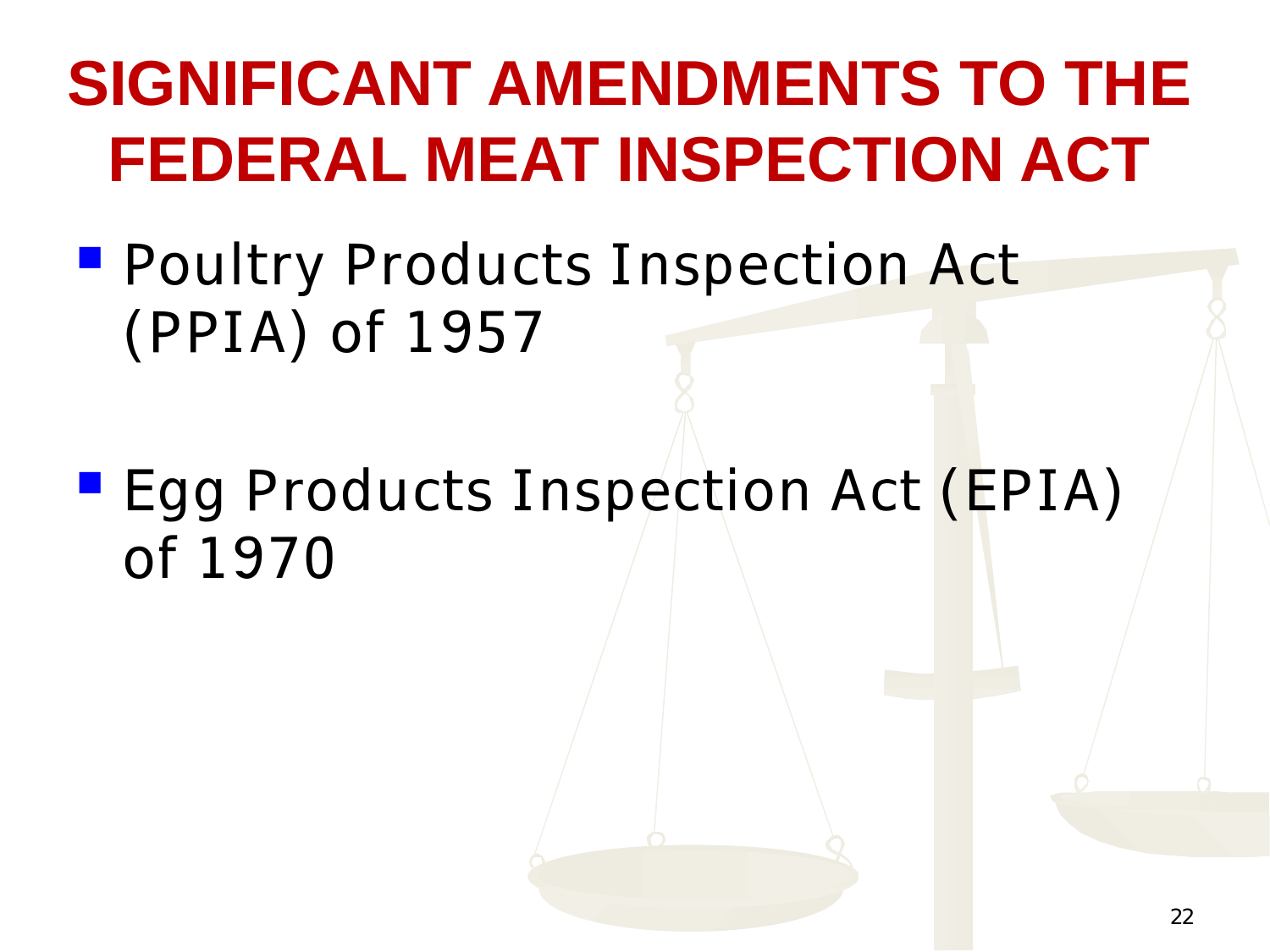

# SIGNIFICANT AMENDMENTS TO THE FEDERAL MEAT INSPECTION ACT
Poultry Products Inspection Act (PPIA) of 1957

Egg Products Inspection Act (EPIA) of 1970

22